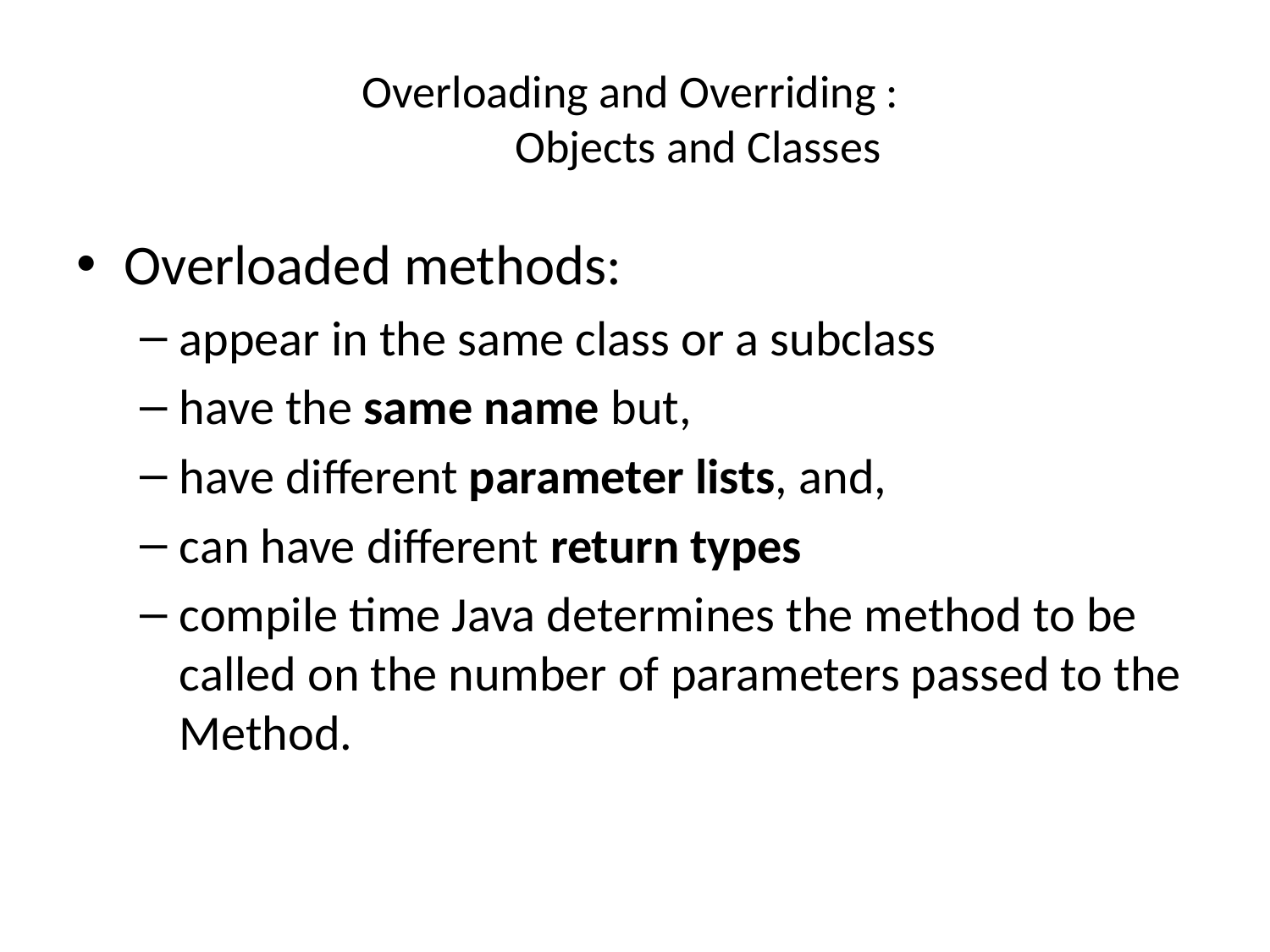

# Overloading and Overriding : Objects and Classes
Overloaded methods:
appear in the same class or a subclass
have the same name but,
have different parameter lists, and,
can have different return types
compile time Java determines the method to be called on the number of parameters passed to the Method.